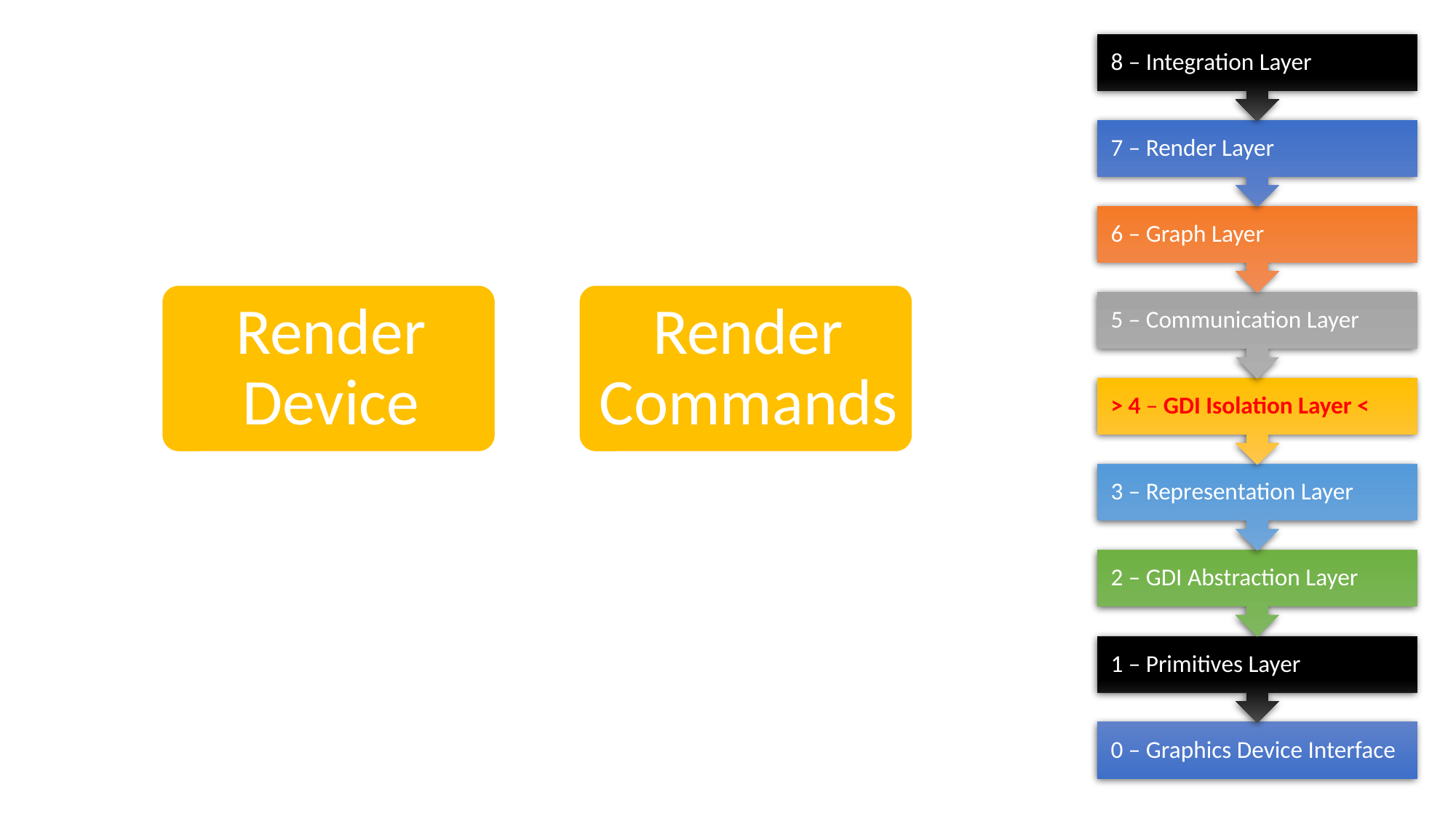

0 – Graphics Device Interface
1 – Primitives Layer
2 – GDI Abstraction Layer
3 – Representation Layer
> 4 – GDI Isolation Layer <
5 – Communication Layer
6 – Graph Layer
7 – Render Layer
8 – Integration Layer
Render Device
Render Commands